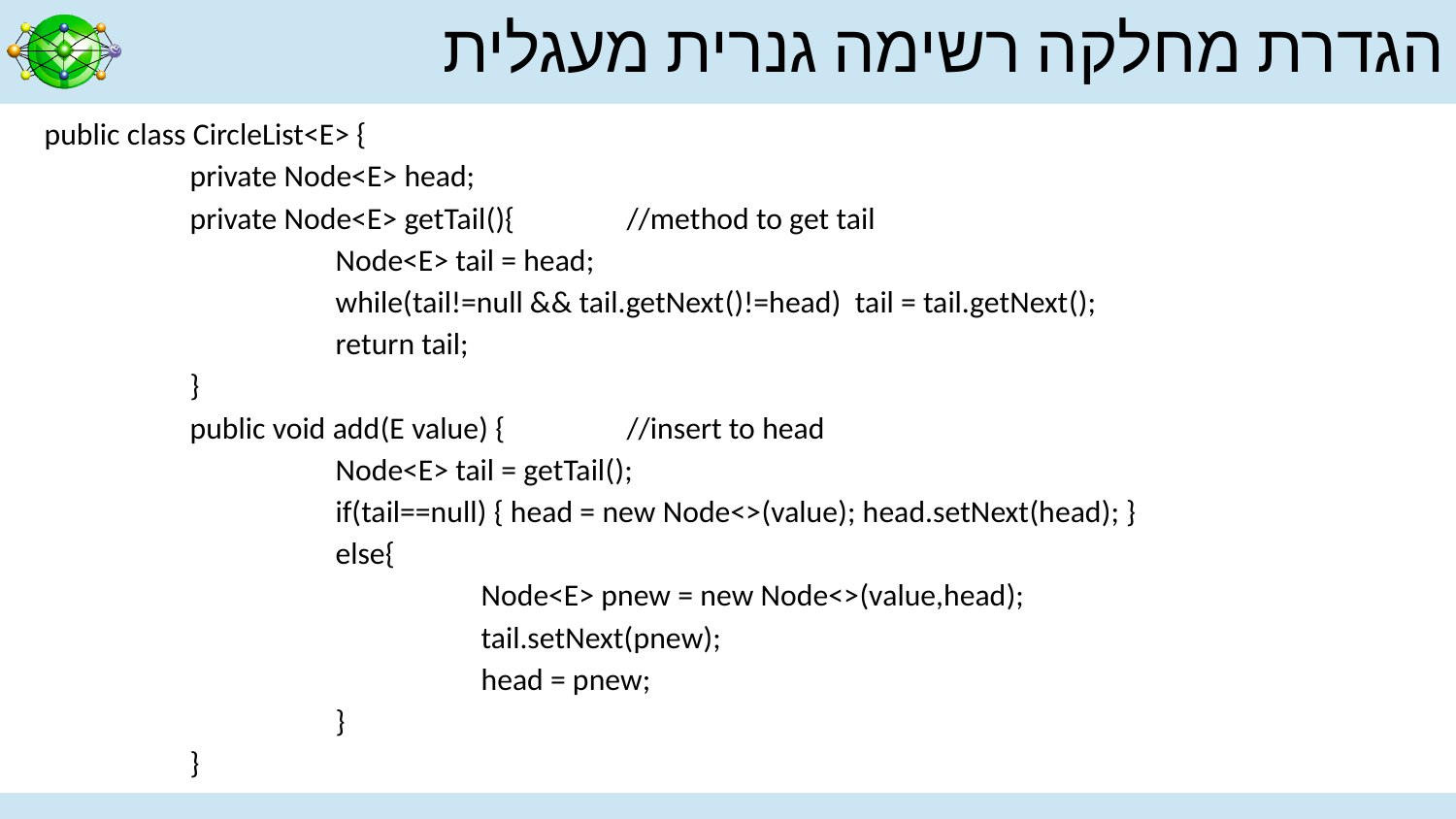

# הגדרת מחלקה רשימה גנרית מעגלית
public class CircleList<E> {
	private Node<E> head;
	private Node<E> getTail(){ 	//method to get tail
		Node<E> tail = head;
		while(tail!=null && tail.getNext()!=head)  tail = tail.getNext();
		return tail;
	}
	public void add(E value) { 	//insert to head
		Node<E> tail = getTail();
		if(tail==null) { head = new Node<>(value); head.setNext(head); }
		else{
			Node<E> pnew = new Node<>(value,head);
			tail.setNext(pnew);
			head = pnew;
		}
	}